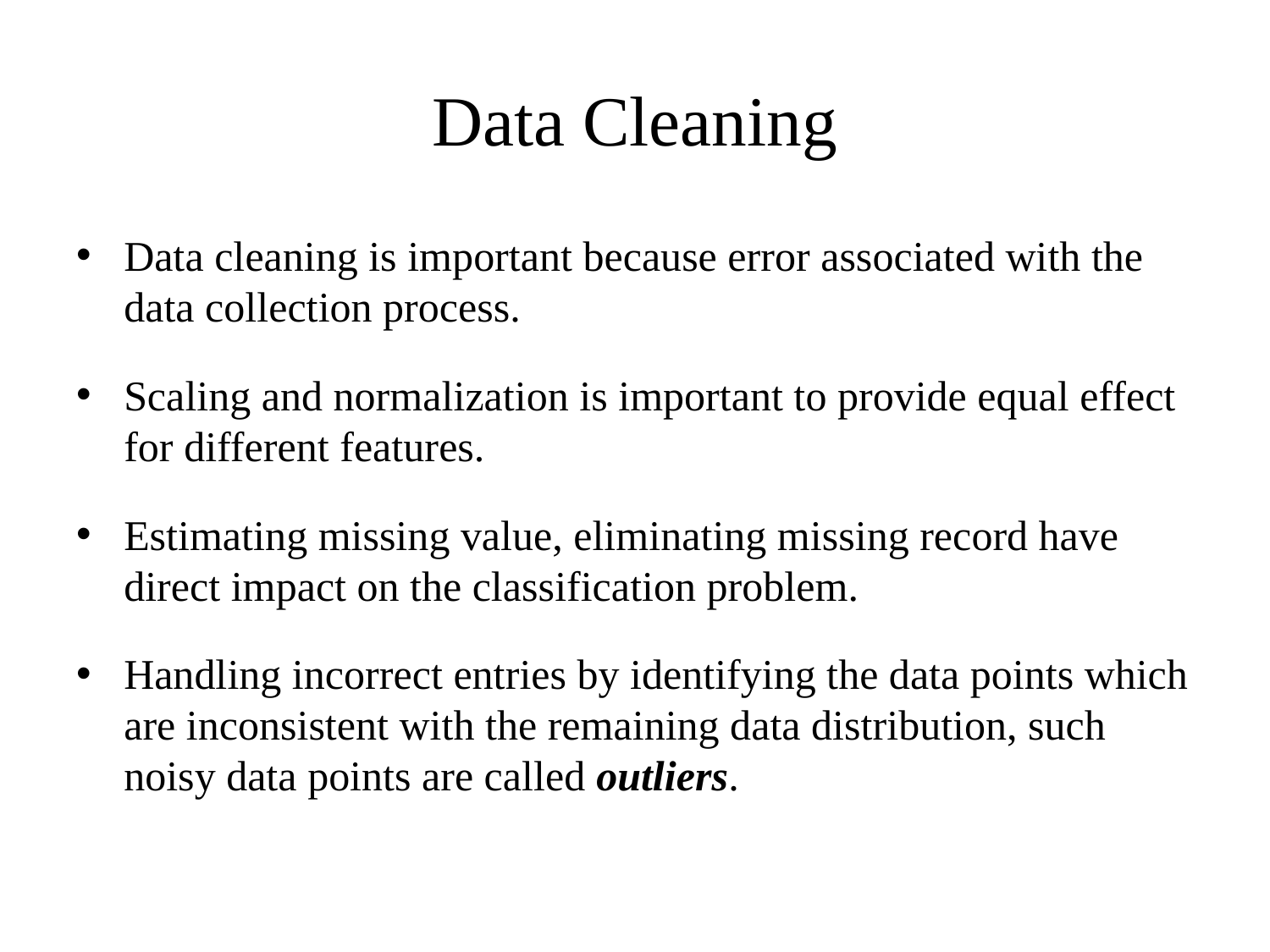

# Data Cleaning
Data cleaning is important because error associated with the data collection process.

Scaling and normalization is important to provide equal effect for different features.

Estimating missing value, eliminating missing record have direct impact on the classification problem.

Handling incorrect entries by identifying the data points which are inconsistent with the remaining data distribution, such noisy data points are called outliers.